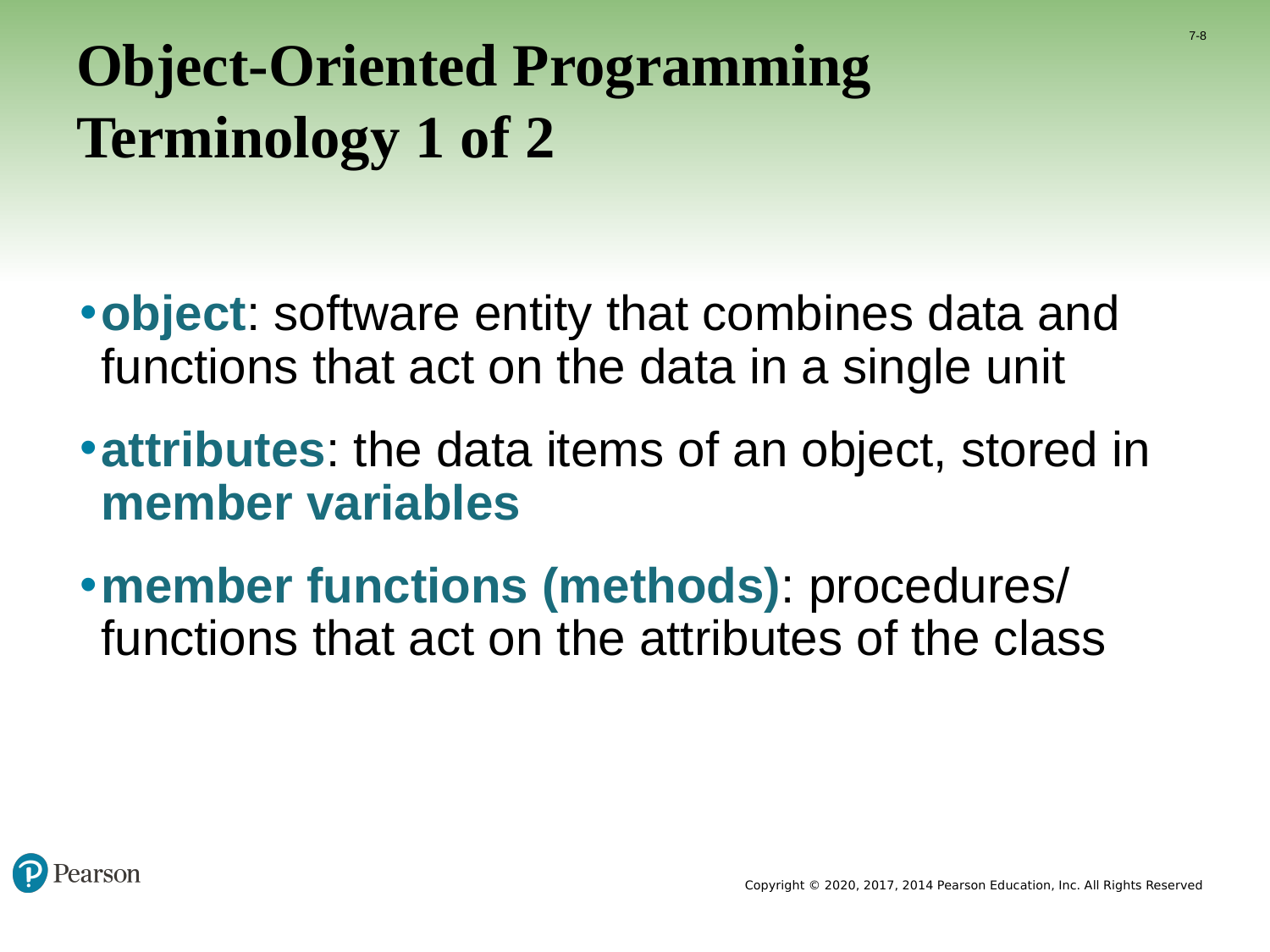

7-8
# Object-Oriented Programming Terminology 1 of 2
object: software entity that combines data and functions that act on the data in a single unit
attributes: the data items of an object, stored in member variables
member functions (methods): procedures/ functions that act on the attributes of the class